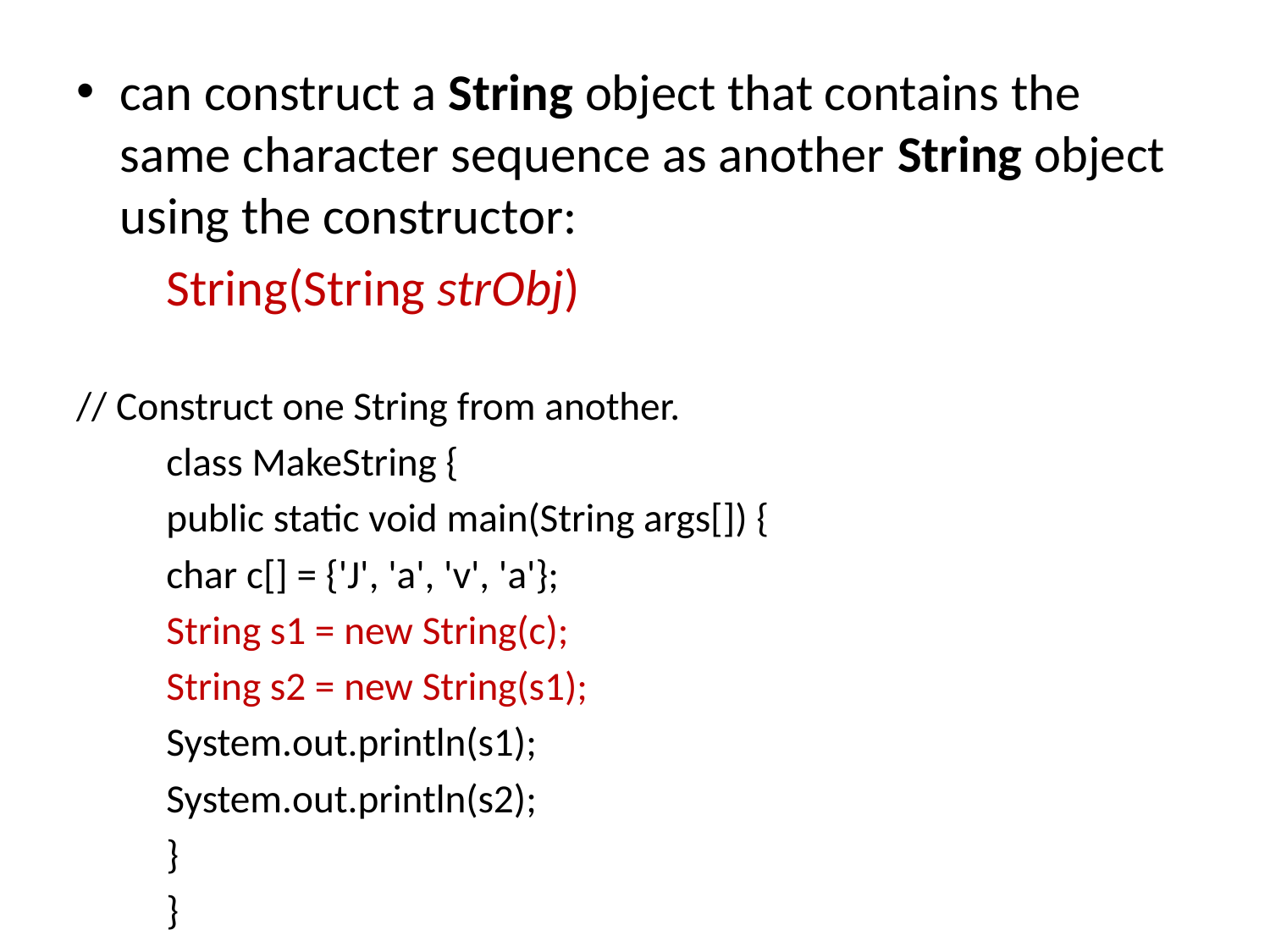

can construct a String object that contains the same character sequence as another String object using the constructor:
		String(String strObj)

// Construct one String from another.
	class MakeString {
		public static void main(String args[]) {
			char c[] = {'J', 'a', 'v', 'a'};
			String s1 = new String(c);
			String s2 = new String(s1);
			System.out.println(s1);
			System.out.println(s2);
		}
	}